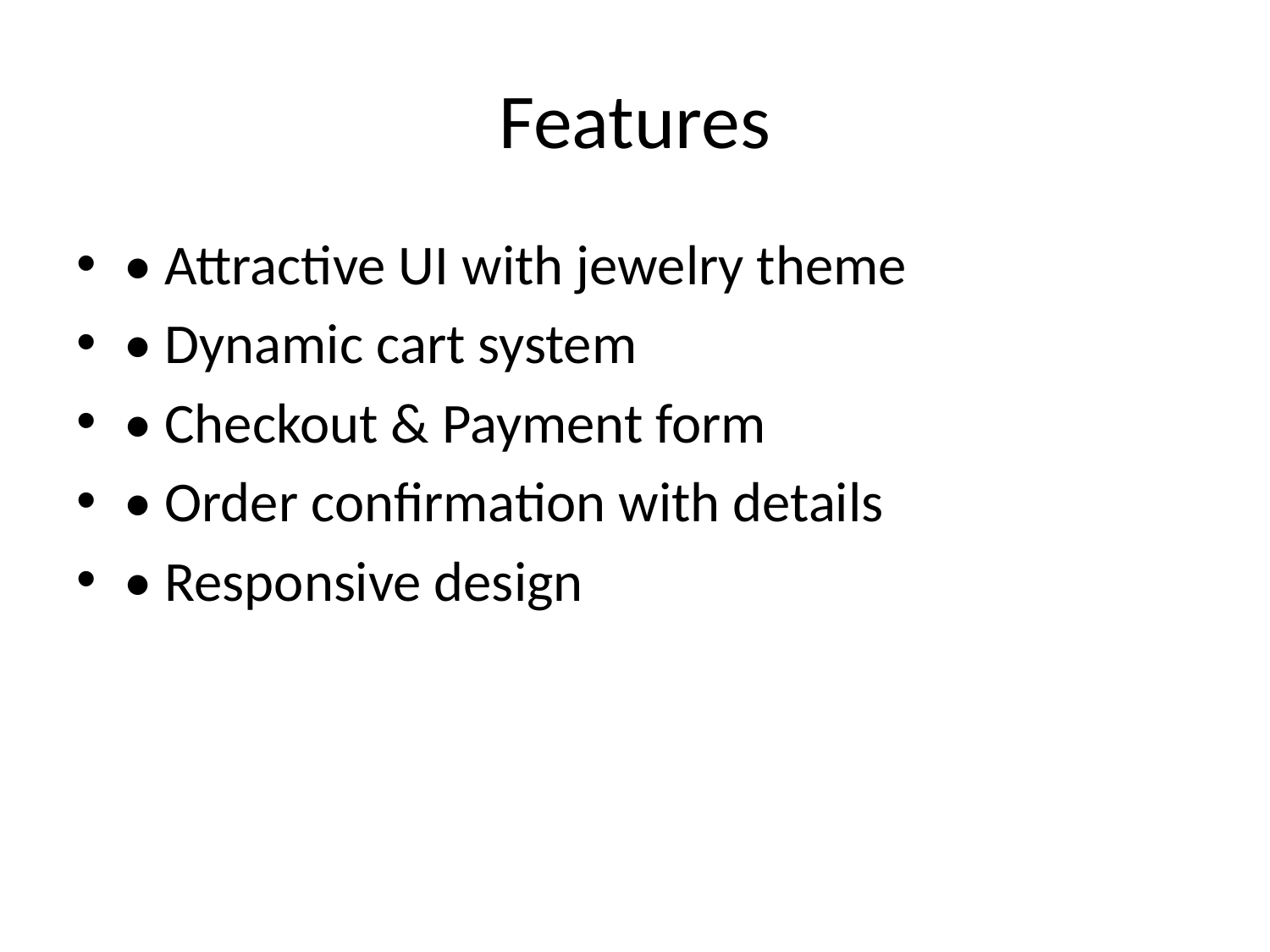

# Features
• Attractive UI with jewelry theme
• Dynamic cart system
• Checkout & Payment form
• Order confirmation with details
• Responsive design